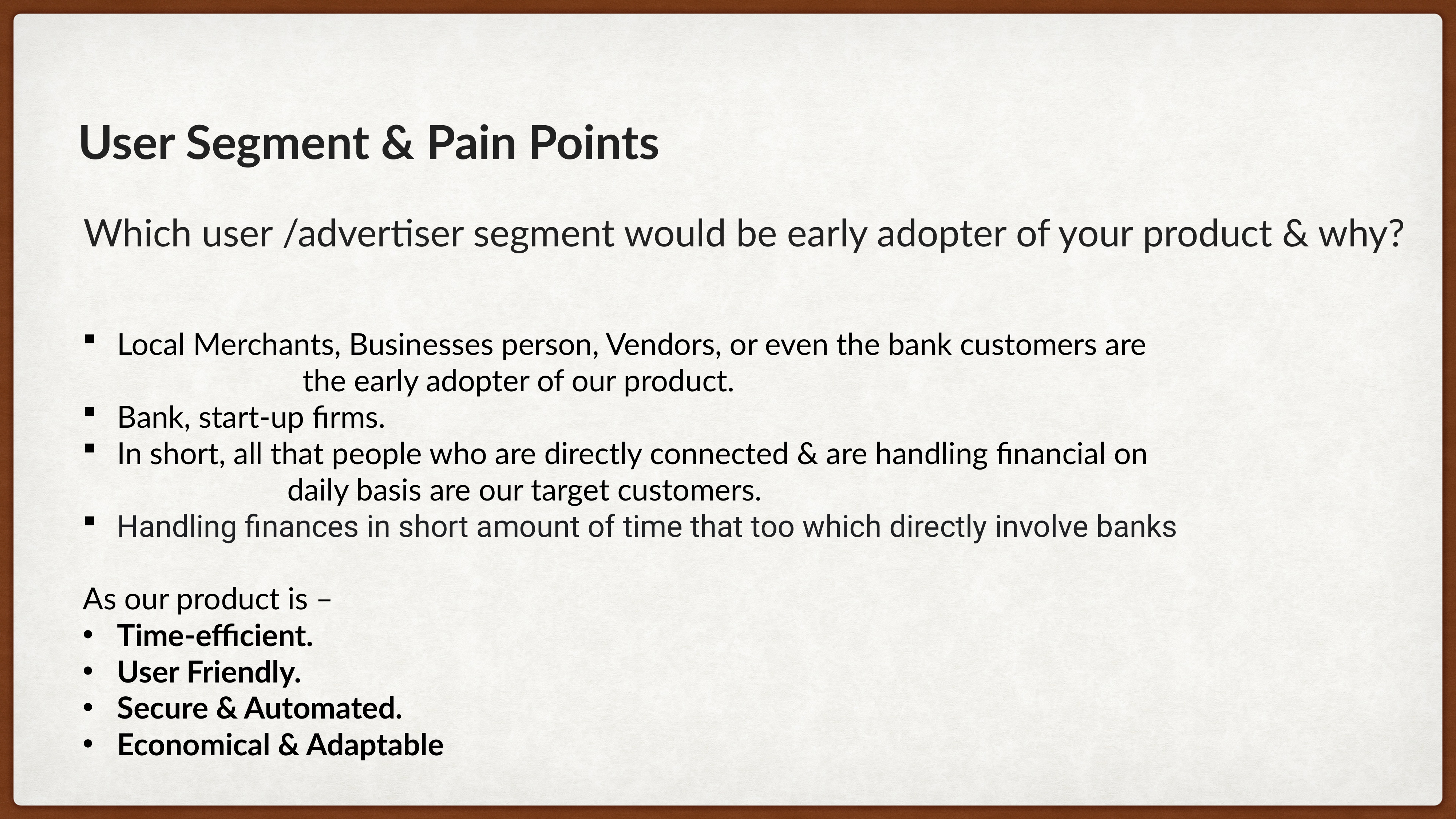

# User Segment & Pain Points
Which user /advertiser segment would be early adopter of your product & why?
Local Merchants, Businesses person, Vendors, or even the bank customers are                                                    the early adopter of our product.
Bank, start-up firms.
In short, all that people who are directly connected & are handling financial on                                                 daily basis are our target customers.
Handling finances in short amount of time that too which directly involve banks

As our product is –
Time-efficient.
User Friendly.
Secure & Automated.
Economical & Adaptable